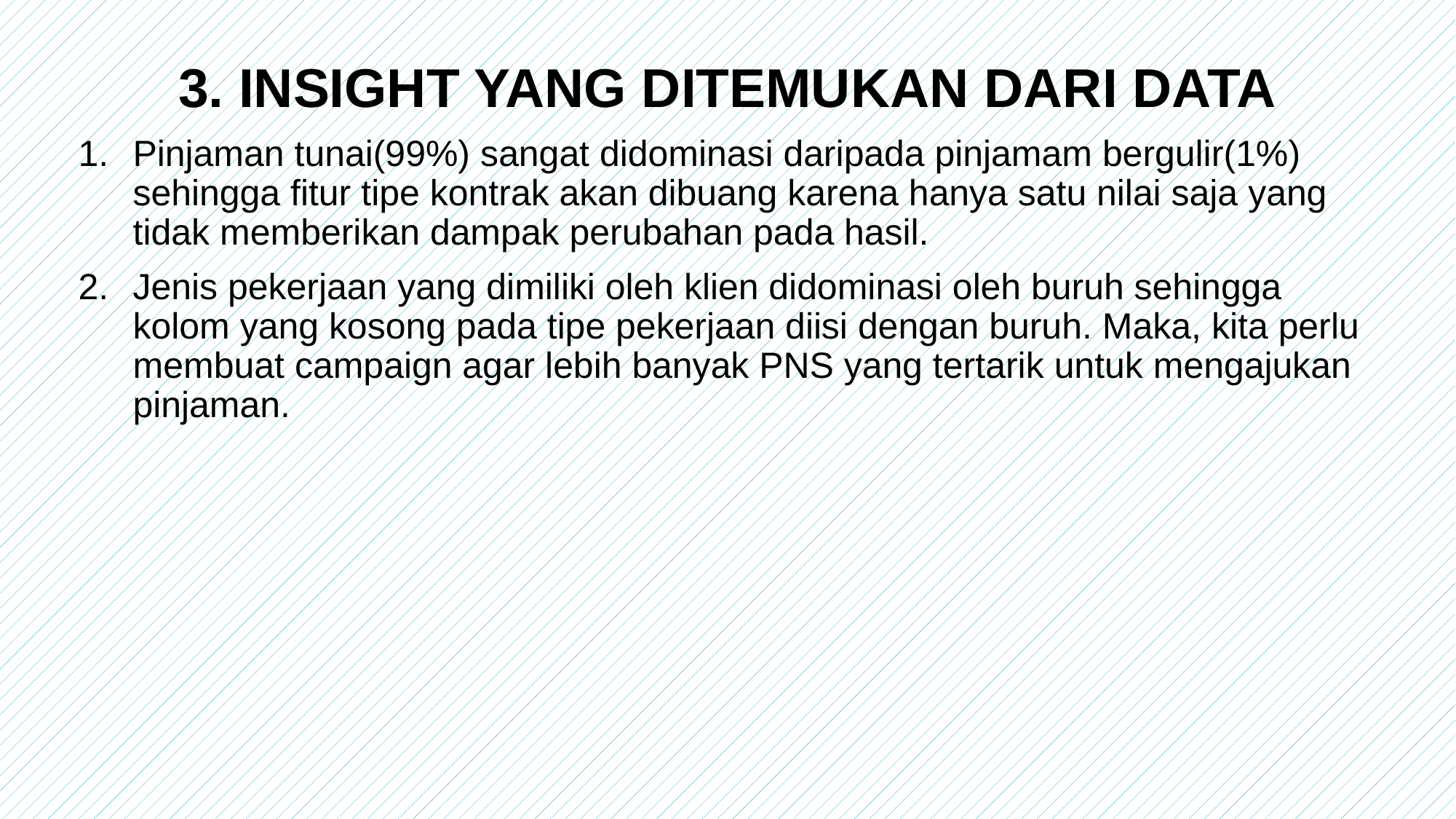

# 3. INSIGHT YANG DITEMUKAN DARI DATA
Pinjaman tunai(99%) sangat didominasi daripada pinjamam bergulir(1%) sehingga fitur tipe kontrak akan dibuang karena hanya satu nilai saja yang tidak memberikan dampak perubahan pada hasil.
Jenis pekerjaan yang dimiliki oleh klien didominasi oleh buruh sehingga kolom yang kosong pada tipe pekerjaan diisi dengan buruh. Maka, kita perlu membuat campaign agar lebih banyak PNS yang tertarik untuk mengajukan pinjaman.